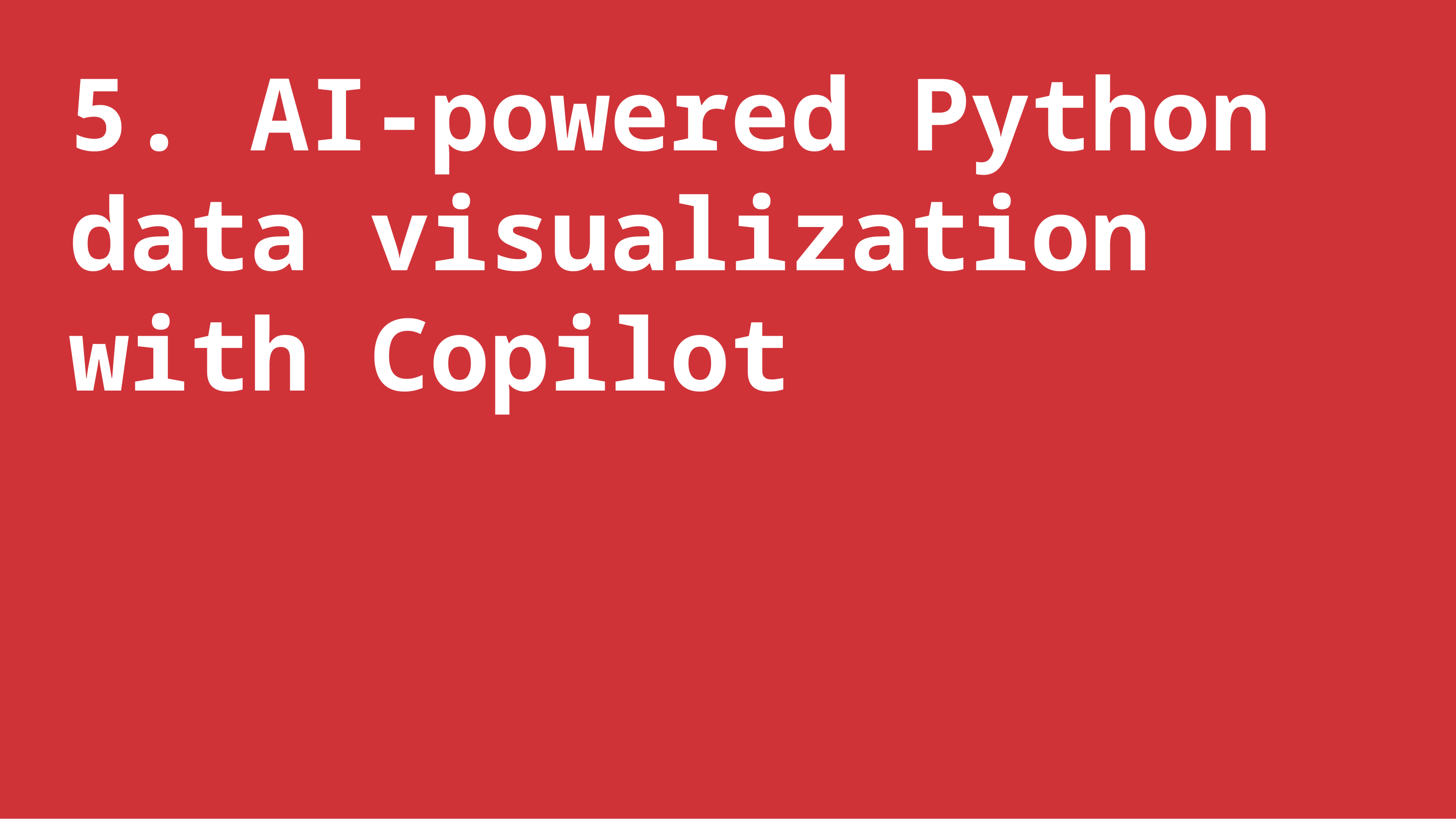

5. AI-powered Python data visualization with Copilot